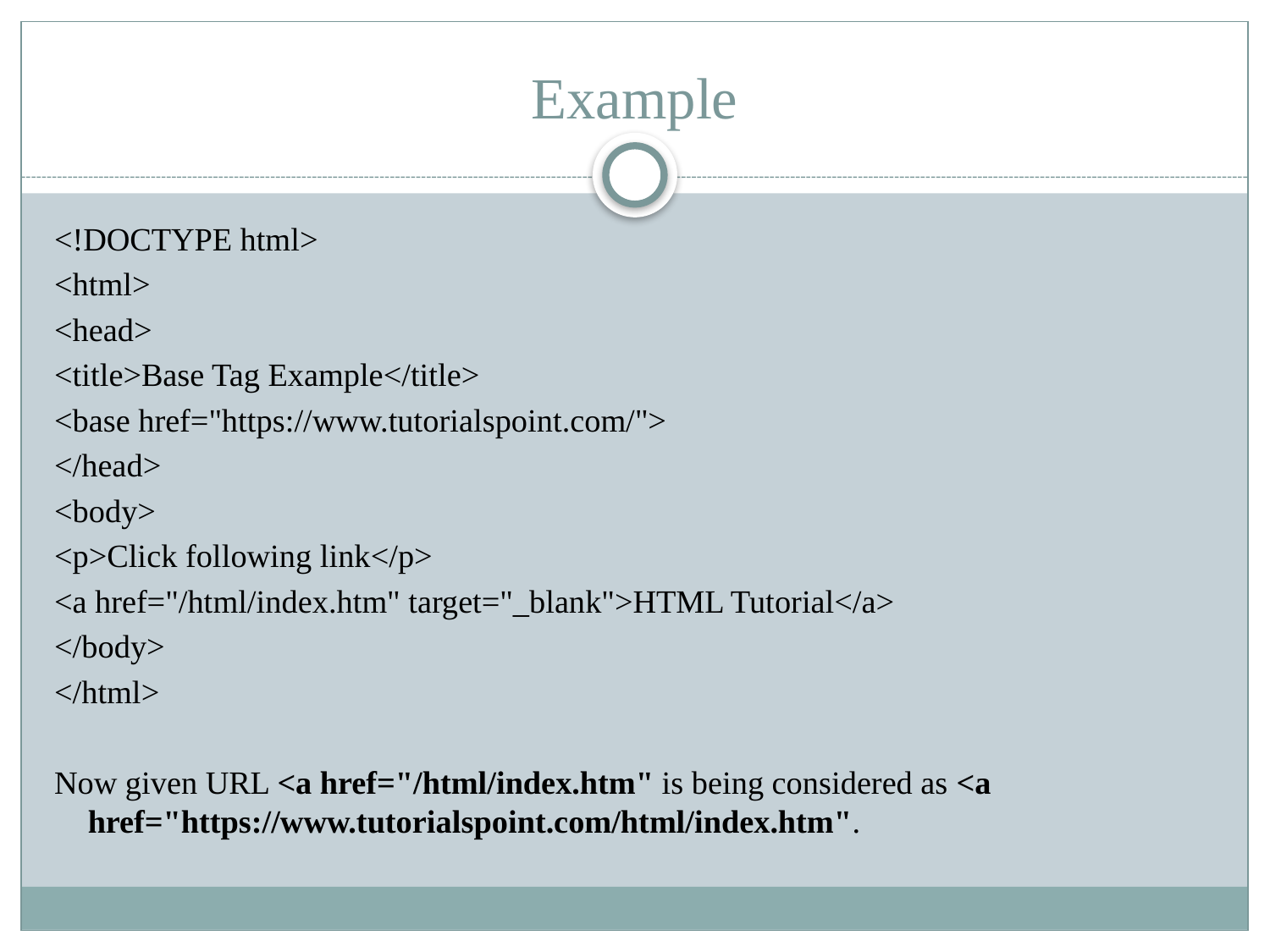

# Example
<!DOCTYPE html>
<html>
<head>
<title>Base Tag Example</title>
<base href="https://www.tutorialspoint.com/">
</head>
<body>
<p>Click following link</p>
<a href="/html/index.htm" target="_blank">HTML Tutorial</a>
</body>
</html>

Now given URL <a href="/html/index.htm" is being considered as <a href="https://www.tutorialspoint.com/html/index.htm".